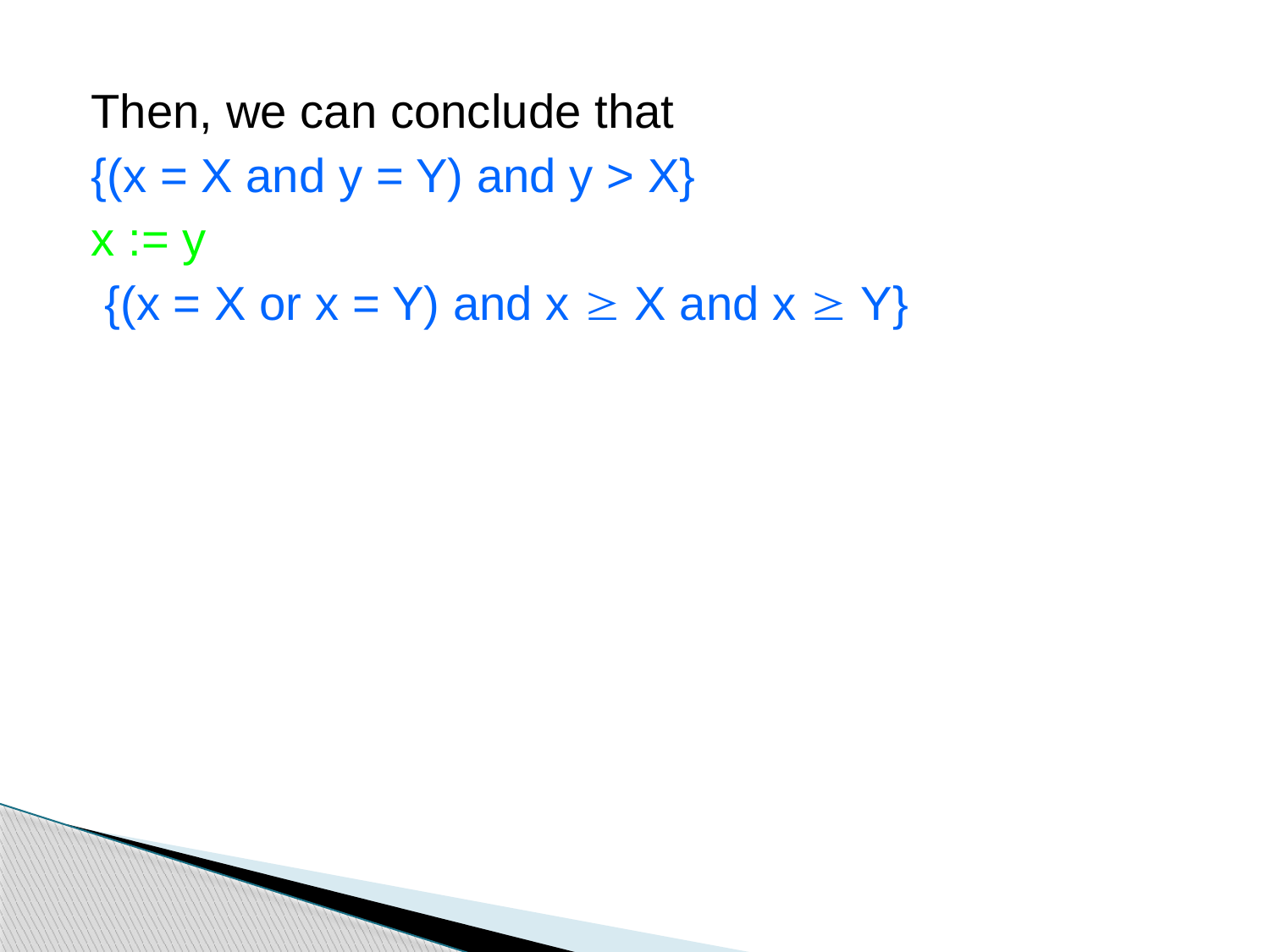

Then, we can conclude that
{(x = X and y = Y) and y > X}
x := y
 {(x = X or x = Y) and x ≥ X and x ≥ Y}